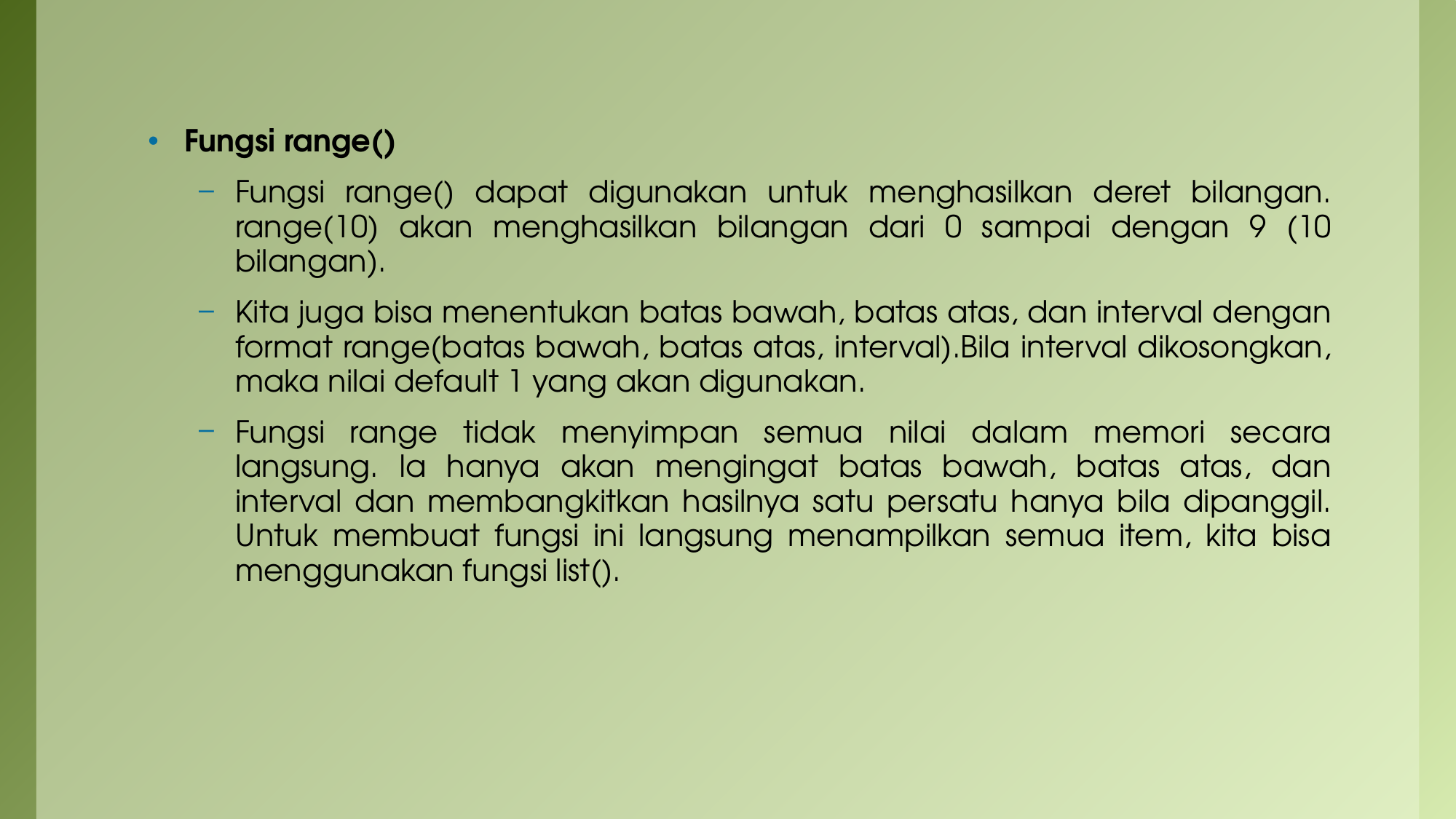

#
Fungsi range()
Fungsi range() dapat digunakan untuk menghasilkan deret bilangan. range(10) akan menghasilkan bilangan dari 0 sampai dengan 9 (10 bilangan).
Kita juga bisa menentukan batas bawah, batas atas, dan interval dengan format range(batas bawah, batas atas, interval).Bila interval dikosongkan, maka nilai default 1 yang akan digunakan.
Fungsi range tidak menyimpan semua nilai dalam memori secara langsung. Ia hanya akan mengingat batas bawah, batas atas, dan interval dan membangkitkan hasilnya satu persatu hanya bila dipanggil. Untuk membuat fungsi ini langsung menampilkan semua item, kita bisa menggunakan fungsi list().